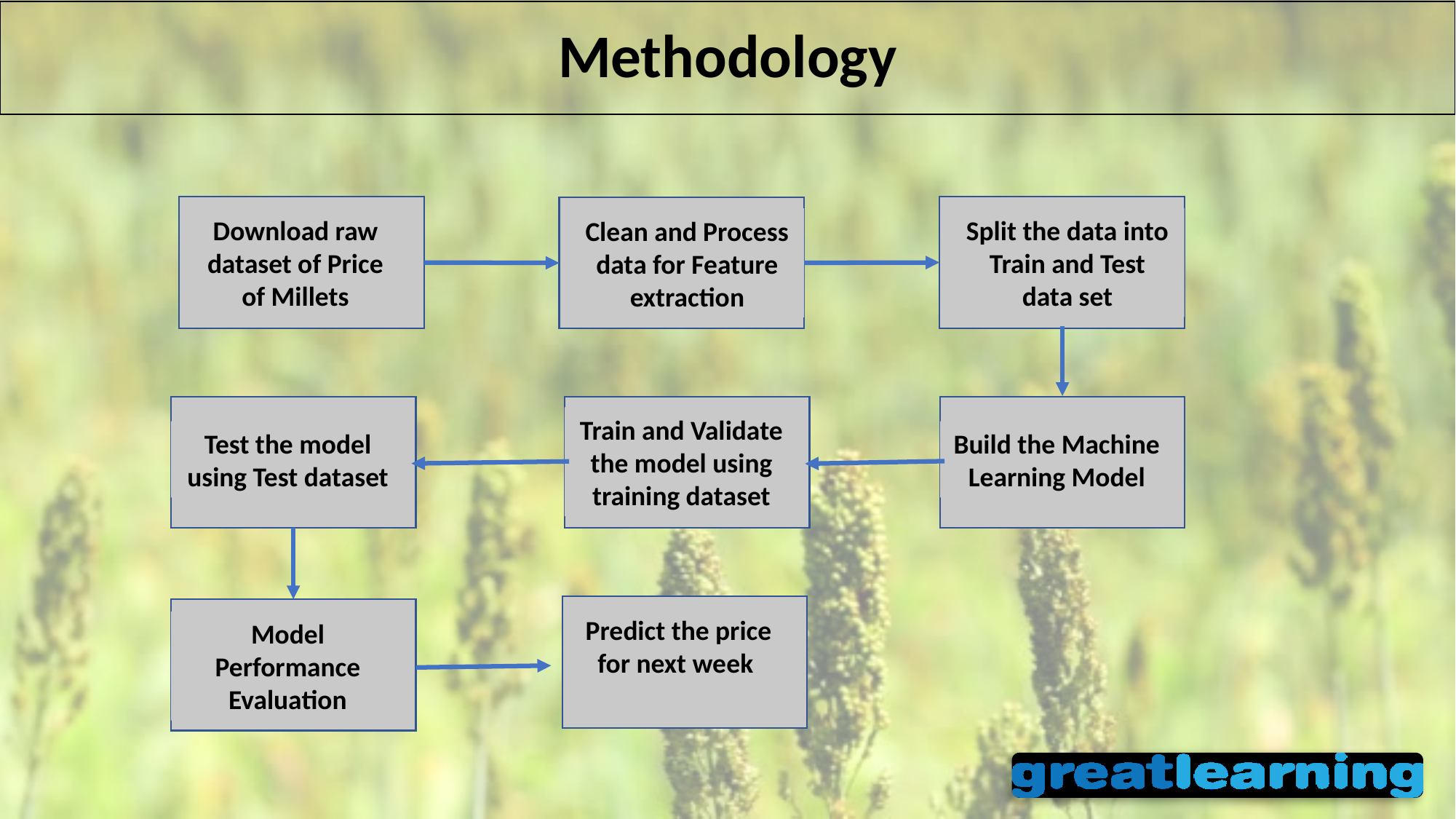

Methodology

Split the data into Train and Test data set

Download raw dataset of Price of Millets

Clean and Process data for Feature extraction

Test the model using Test dataset

Train and Validate the model using training dataset

Build the Machine Learning Model

Predict the price for next week

Model Performance Evaluation